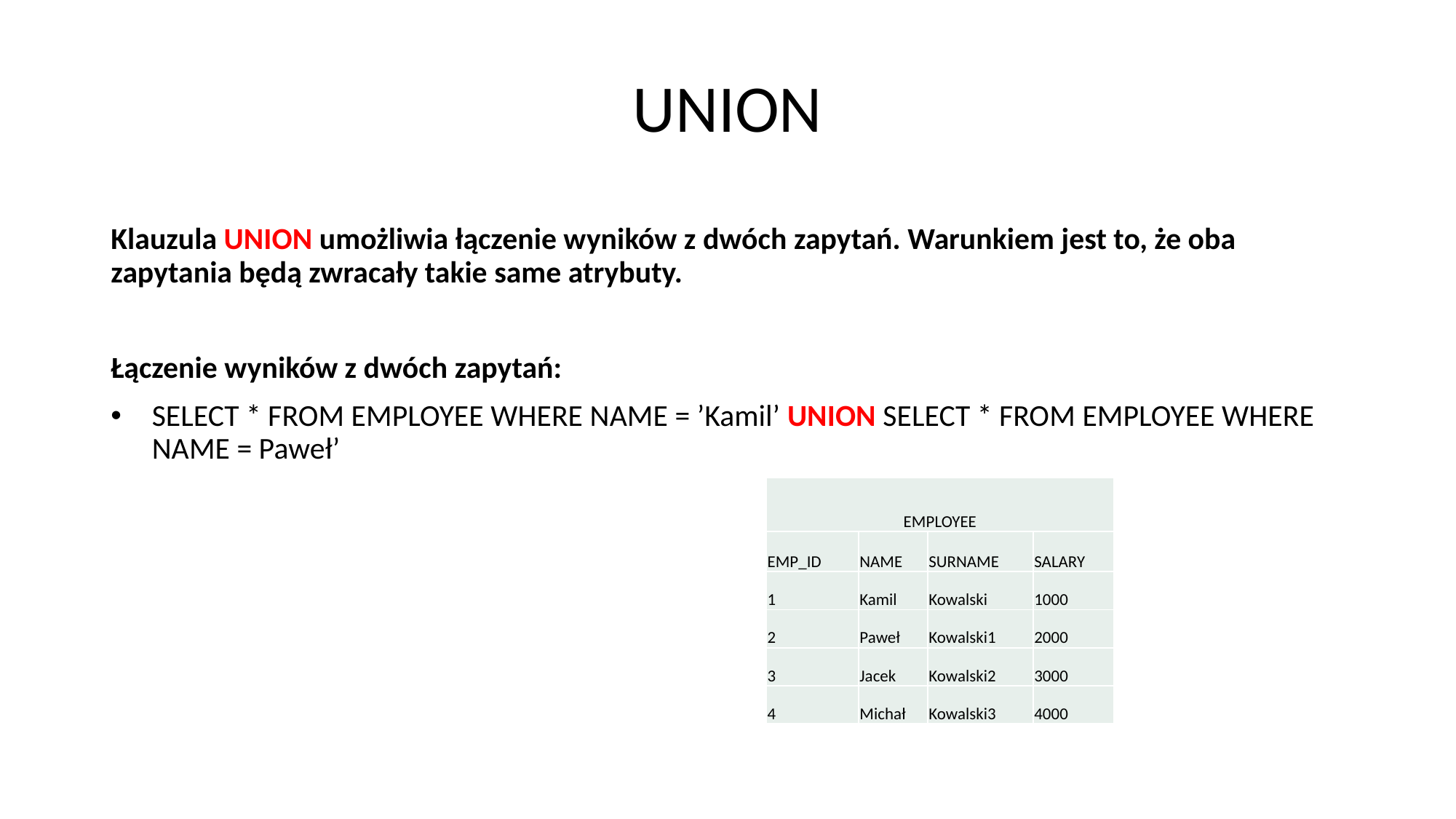

# UNION
Klauzula UNION umożliwia łączenie wyników z dwóch zapytań. Warunkiem jest to, że oba zapytania będą zwracały takie same atrybuty.

Łączenie wyników z dwóch zapytań:
SELECT * FROM EMPLOYEE WHERE NAME = ’Kamil’ UNION SELECT * FROM EMPLOYEE WHERE NAME = Paweł’

| EMPLOYEE |  |  |  |
| --- | --- | --- | --- |
| EMP\_ID | NAME | SURNAME | SALARY |
| 1 | Kamil | Kowalski | 1000 |
| 2 | Paweł | Kowalski1 | 2000 |
| 3 | Jacek | Kowalski2 | 3000 |
| 4 | Michał | Kowalski3 | 4000 |